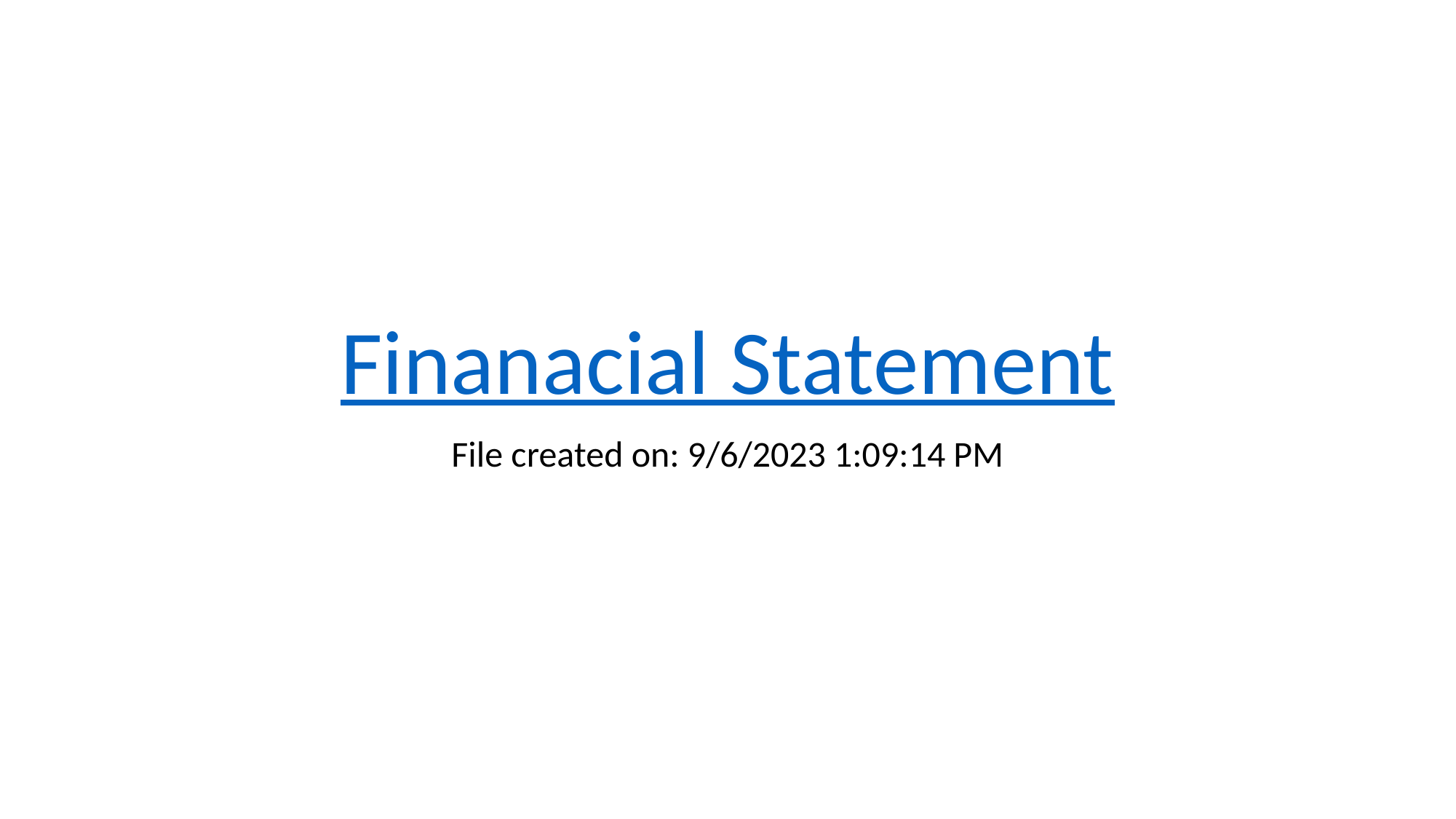

# Finanacial Statement
File created on: 9/6/2023 1:09:14 PM